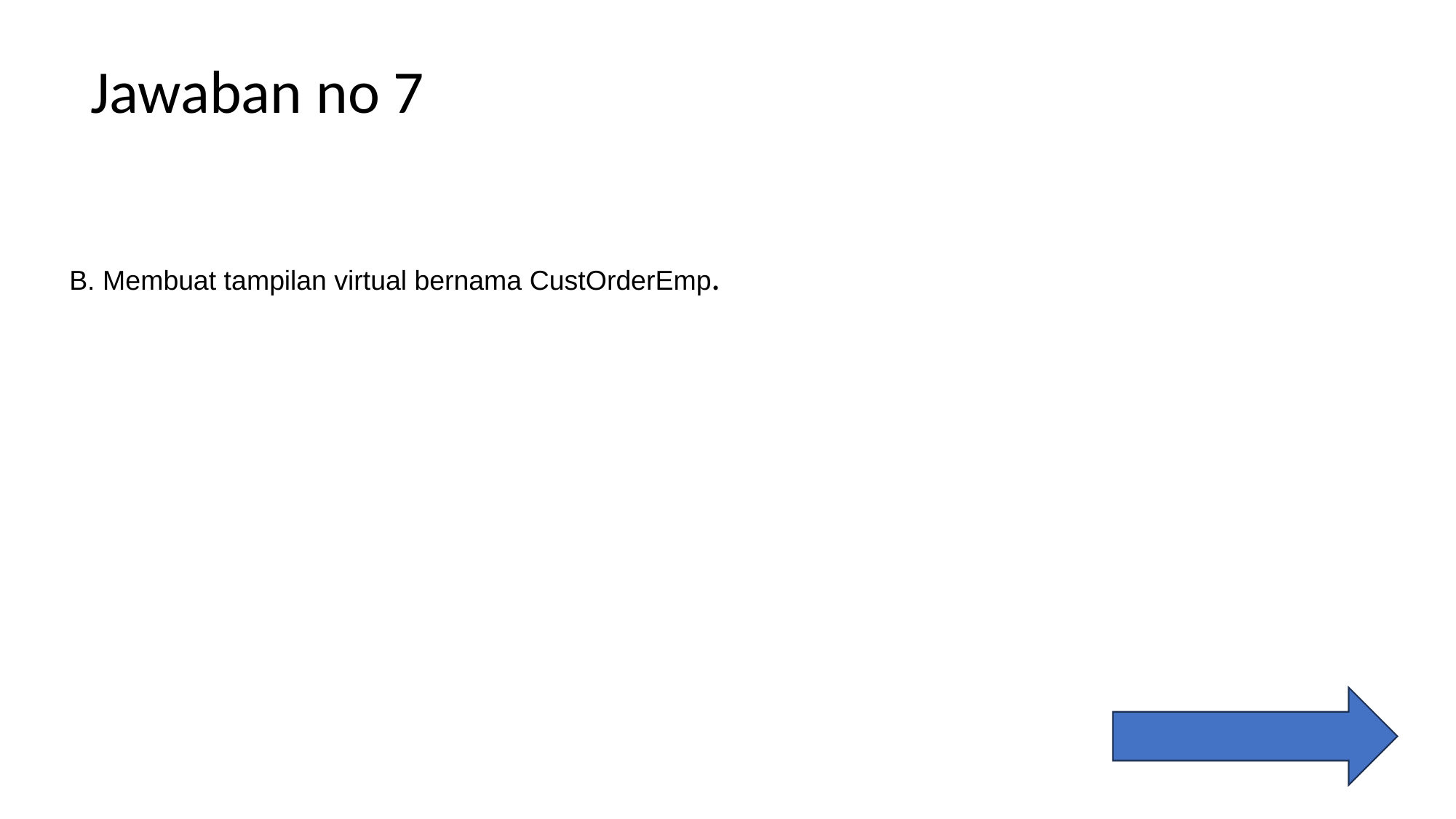

Jawaban no 7
B. Membuat tampilan virtual bernama CustOrderEmp.